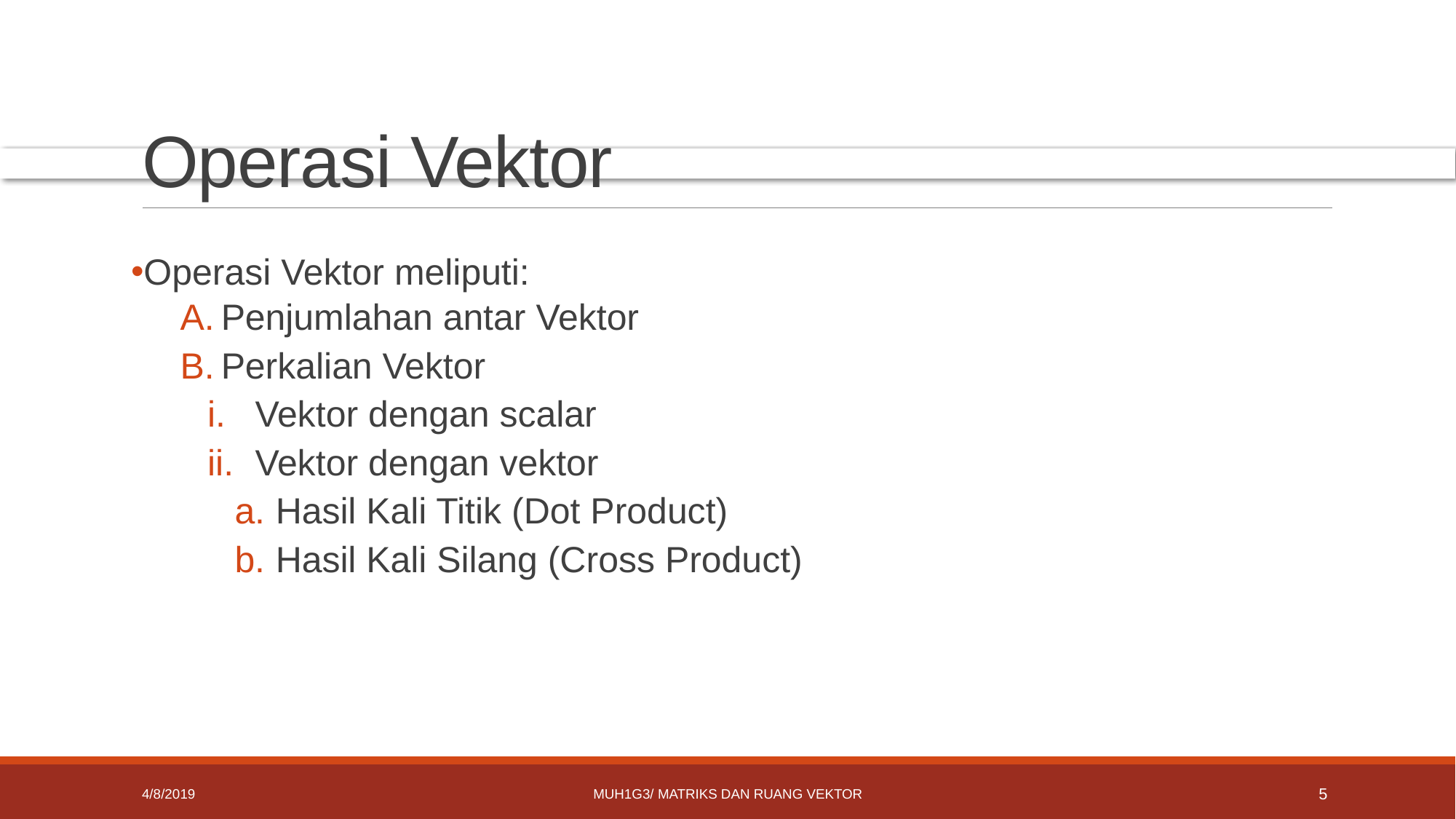

# Operasi Vektor
Operasi Vektor meliputi:
Penjumlahan antar Vektor
Perkalian Vektor
Vektor dengan scalar
Vektor dengan vektor
Hasil Kali Titik (Dot Product)
Hasil Kali Silang (Cross Product)

4/8/2019
MUH1G3/ Matriks dan ruang vektor
5